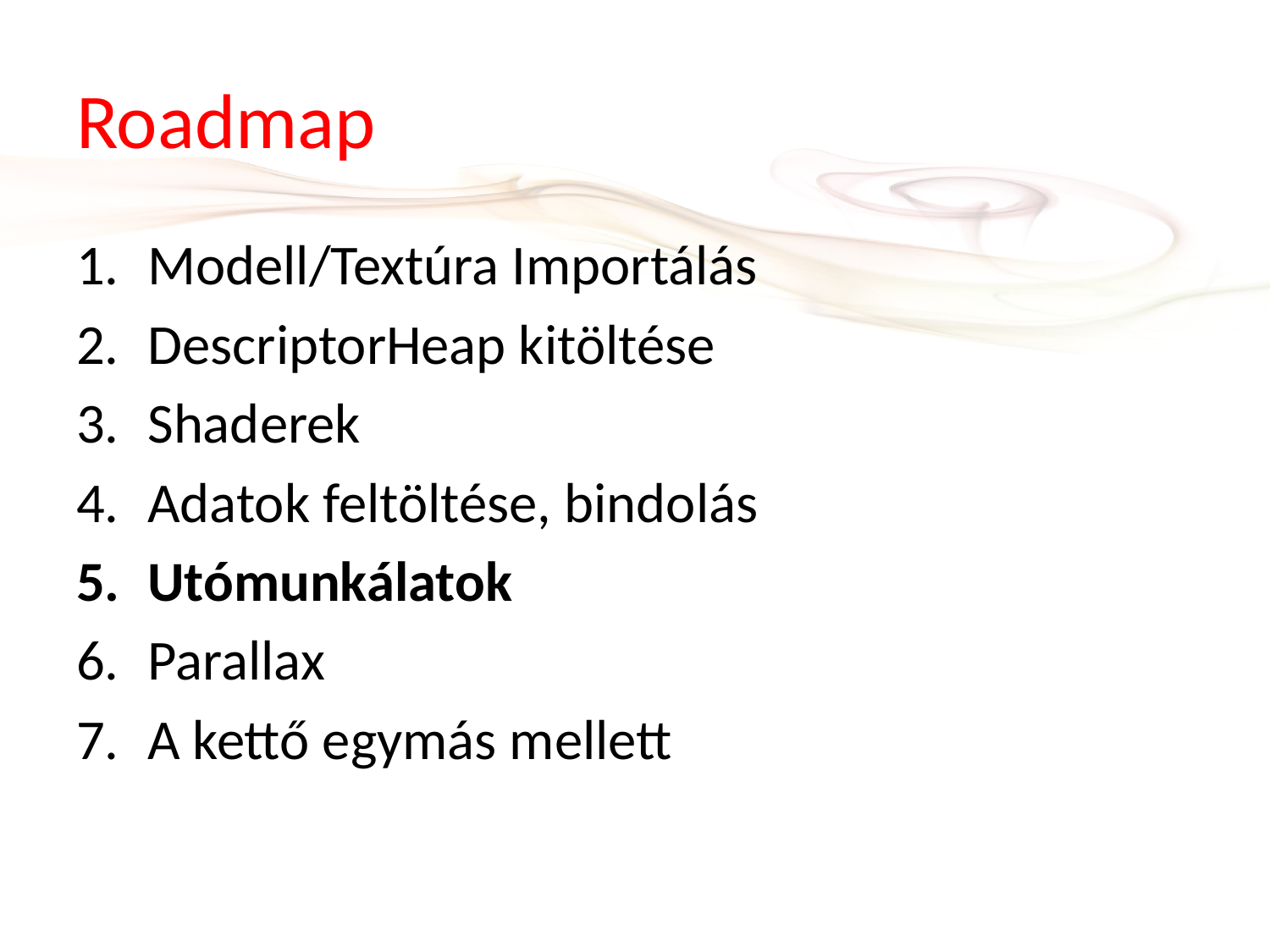

# Roadmap
Modell/Textúra Importálás
DescriptorHeap kitöltése
Shaderek
Adatok feltöltése, bindolás
Utómunkálatok
Parallax
A kettő egymás mellett